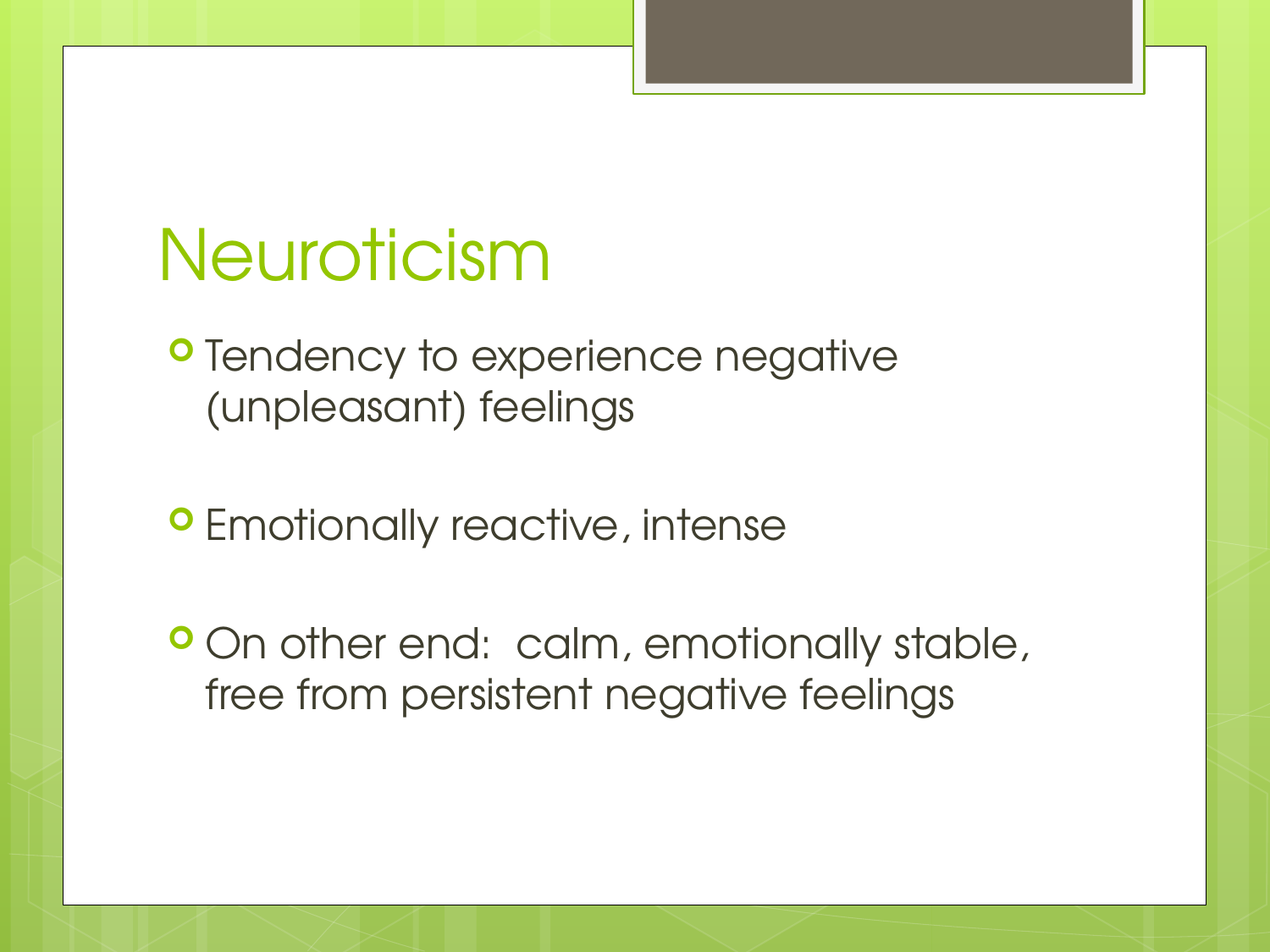

# Neuroticism
Tendency to experience negative (unpleasant) feelings

Emotionally reactive, intense

On other end:  calm, emotionally stable, free from persistent negative feelings